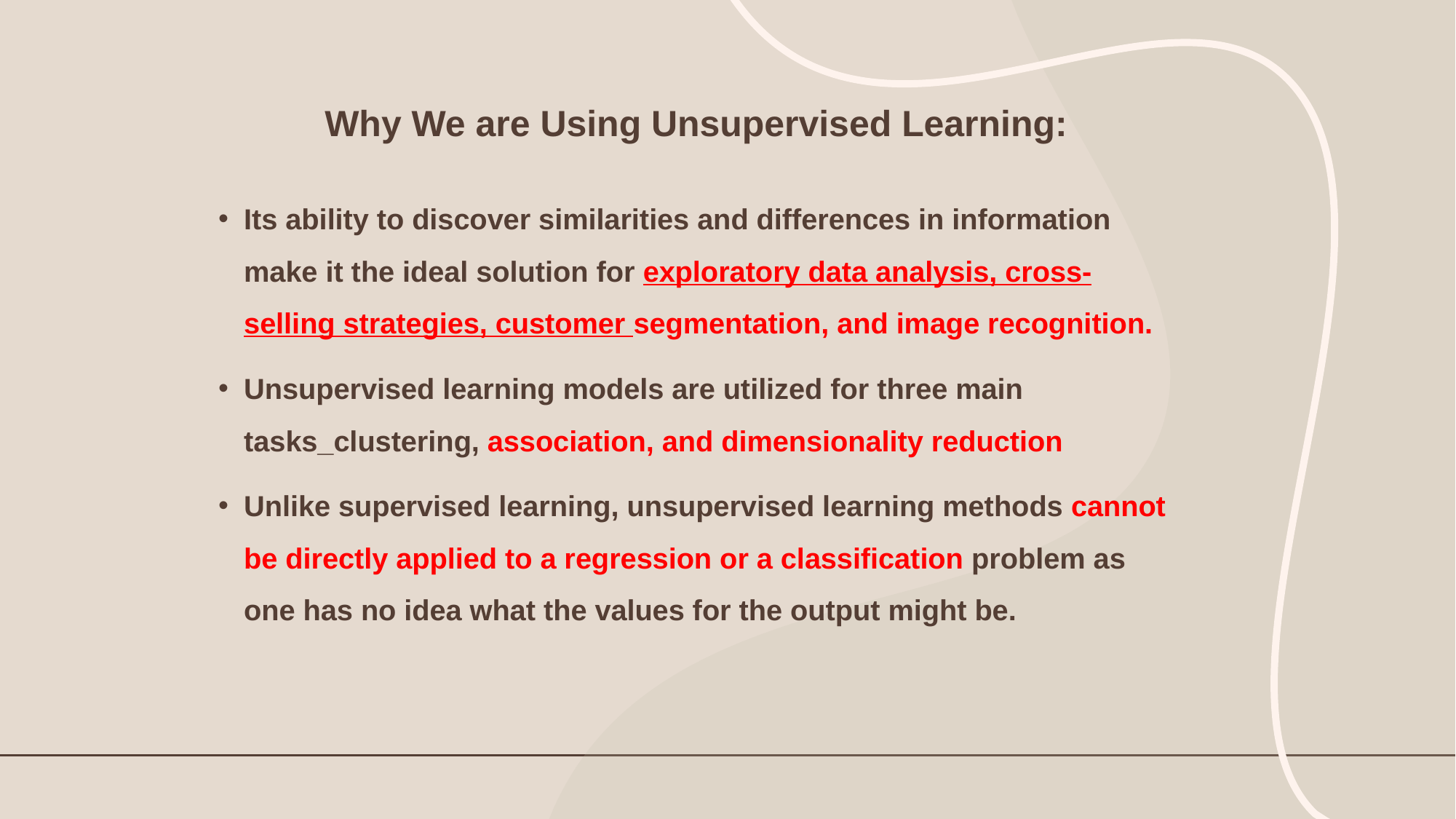

# Why We are Using Unsupervised Learning:
Its ability to discover similarities and differences in information make it the ideal solution for exploratory data analysis, cross-selling strategies, customer segmentation, and image recognition.
Unsupervised learning models are utilized for three main tasks_clustering, association, and dimensionality reduction
Unlike supervised learning, unsupervised learning methods cannot be directly applied to a regression or a classification problem as one has no idea what the values for the output might be.